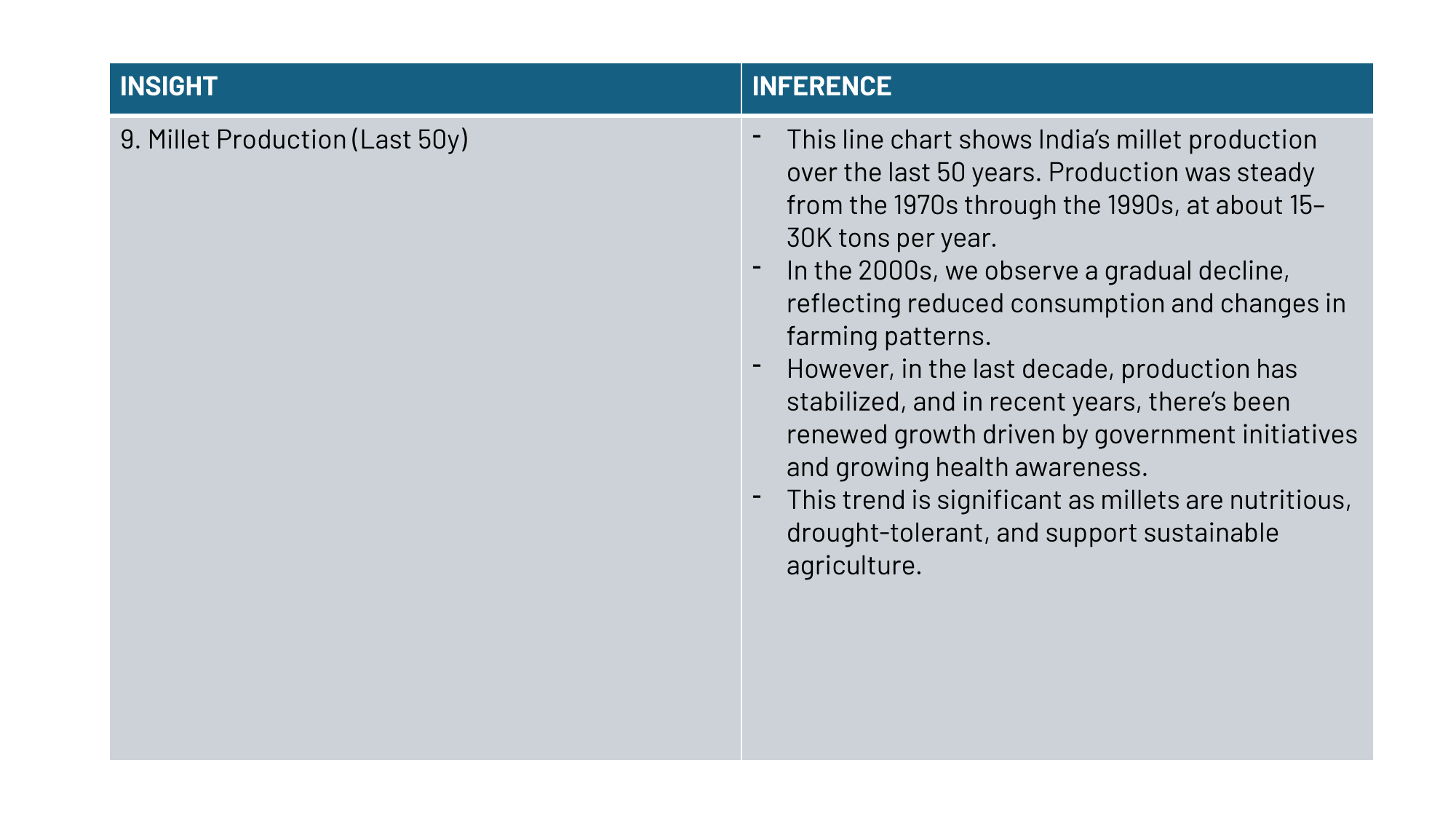

| INSIGHT | INFERENCE |
| --- | --- |
| 9. Millet Production (Last 50y) | This line chart shows India’s millet production over the last 50 years. Production was steady from the 1970s through the 1990s, at about 15–30K tons per year. In the 2000s, we observe a gradual decline, reflecting reduced consumption and changes in farming patterns. However, in the last decade, production has stabilized, and in recent years, there’s been renewed growth driven by government initiatives and growing health awareness. This trend is significant as millets are nutritious, drought-tolerant, and support sustainable agriculture. |